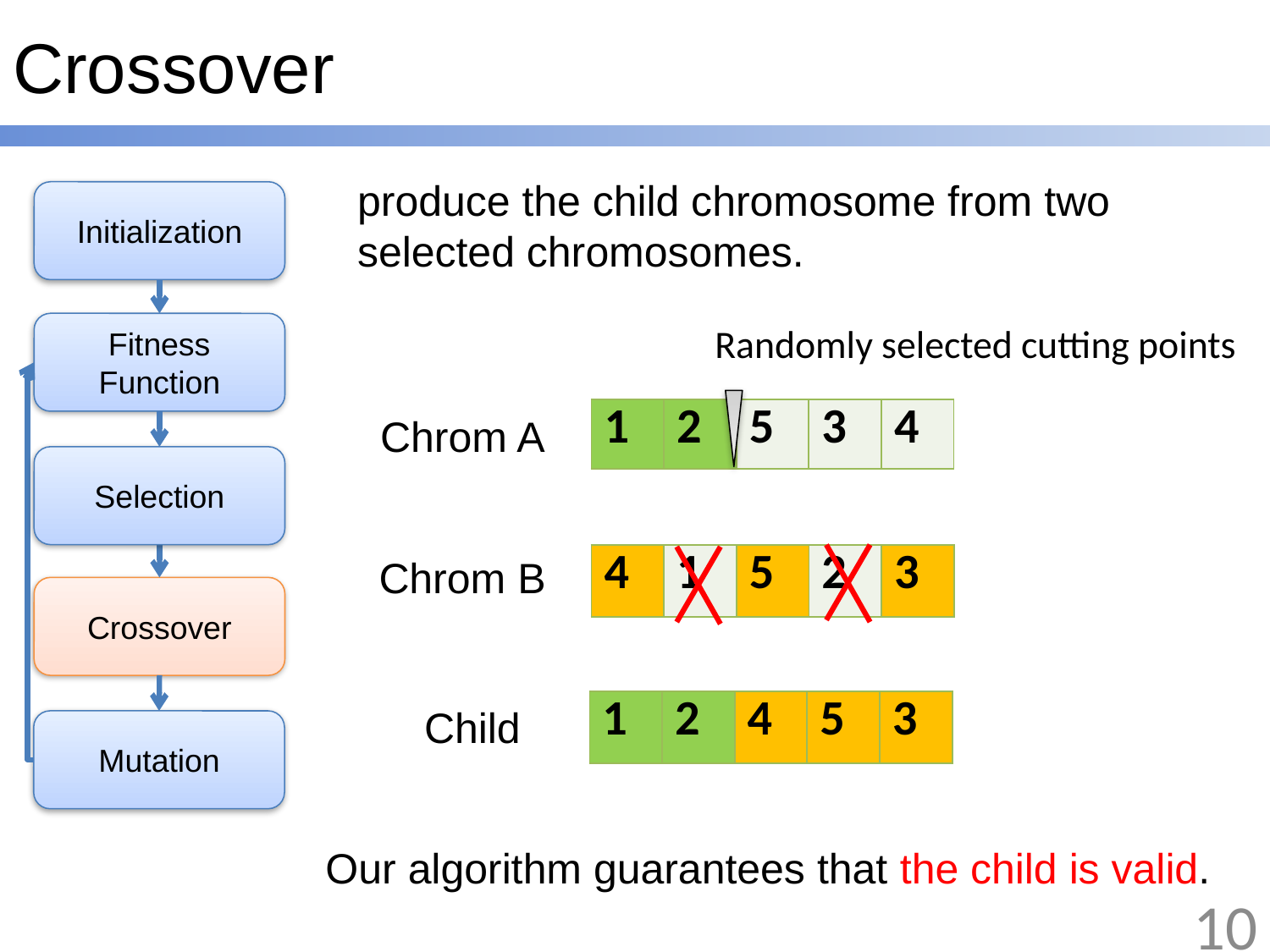

# Crossover
produce the child chromosome from two selected chromosomes.
Initialization
Fitness Function
Selection
Crossover
Mutation
Randomly selected cutting points

| 1 | 2 | 5 | 3 | 4 |
| --- | --- | --- | --- | --- |
Chrom A
| 4 | 1 | 5 | 2 | 3 |
| --- | --- | --- | --- | --- |
Chrom B
| 1 | 2 | 4 | 5 | 3 |
| --- | --- | --- | --- | --- |
Child
 Our algorithm guarantees that the child is valid.
10